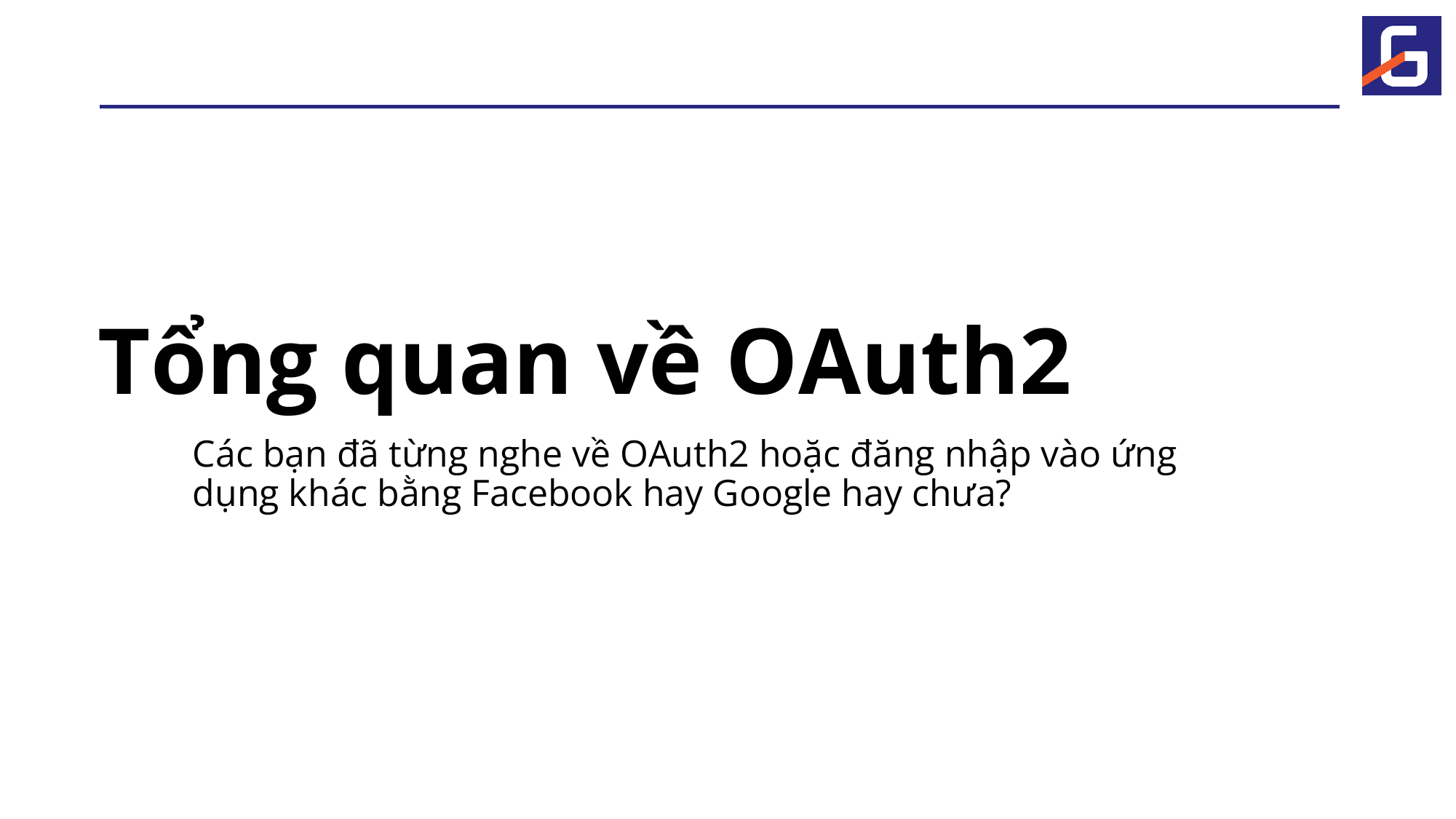

# Tổng quan về OAuth2
Các bạn đã từng nghe về OAuth2 hoặc đăng nhập vào ứng dụng khác bằng Facebook hay Google hay chưa?